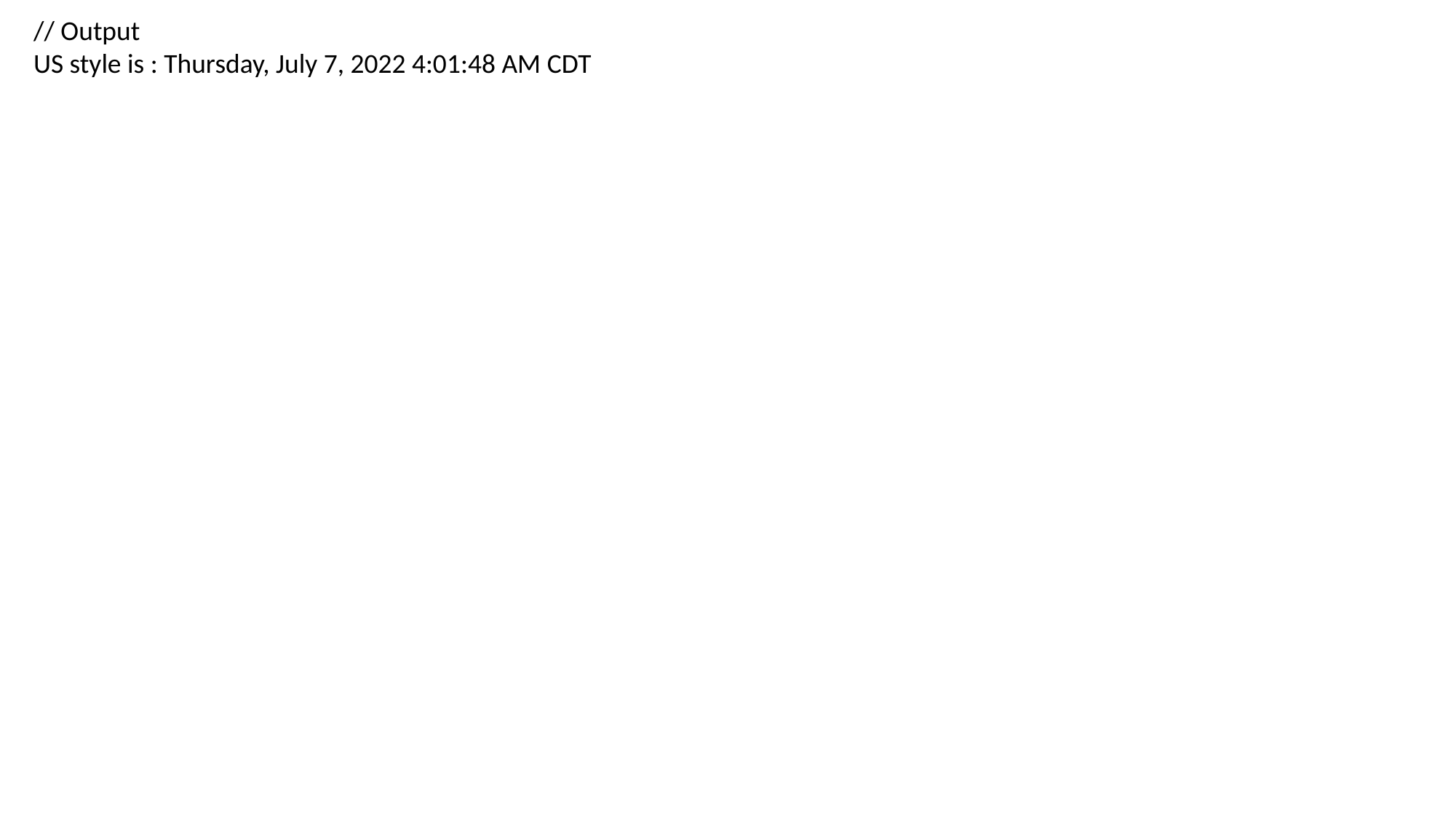

// Output
US style is : Thursday, July 7, 2022 4:01:48 AM CDT